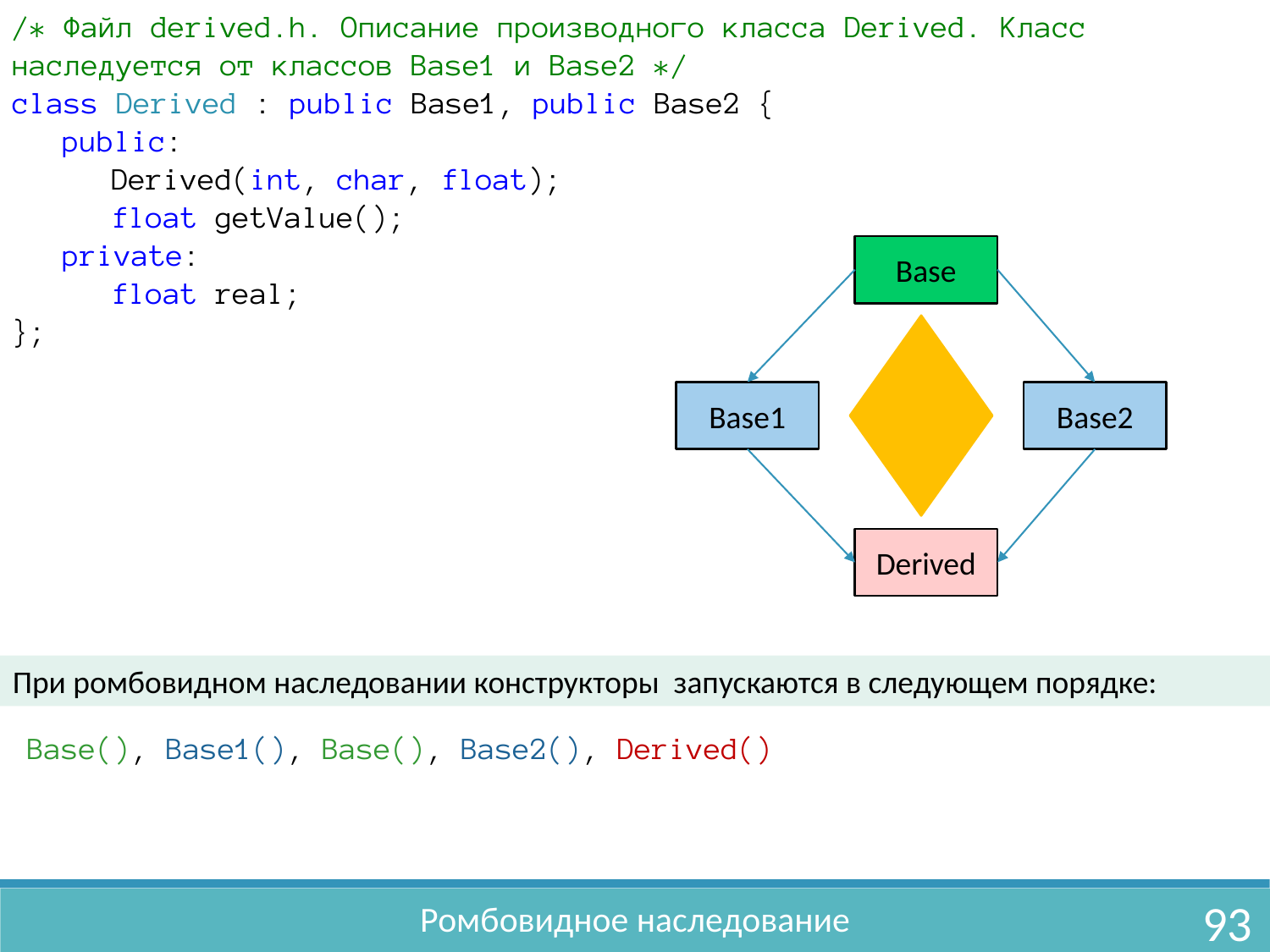

/* Файл derived.h. Описание производного класса Derived. Класс наследуется от классов Base1 и Base2 */
class Derived : public Base1, public Base2 {
	public:
		Derived(int, char, float);
		float getValue();
	private:
		float real;
};
Base

Base1
Base2
Derived
При ромбовидном наследовании конструкторы  запускаются в следующем порядке:
Base(), Base1(), Base(), Base2(), Derived()
Ромбовидное наследование
93